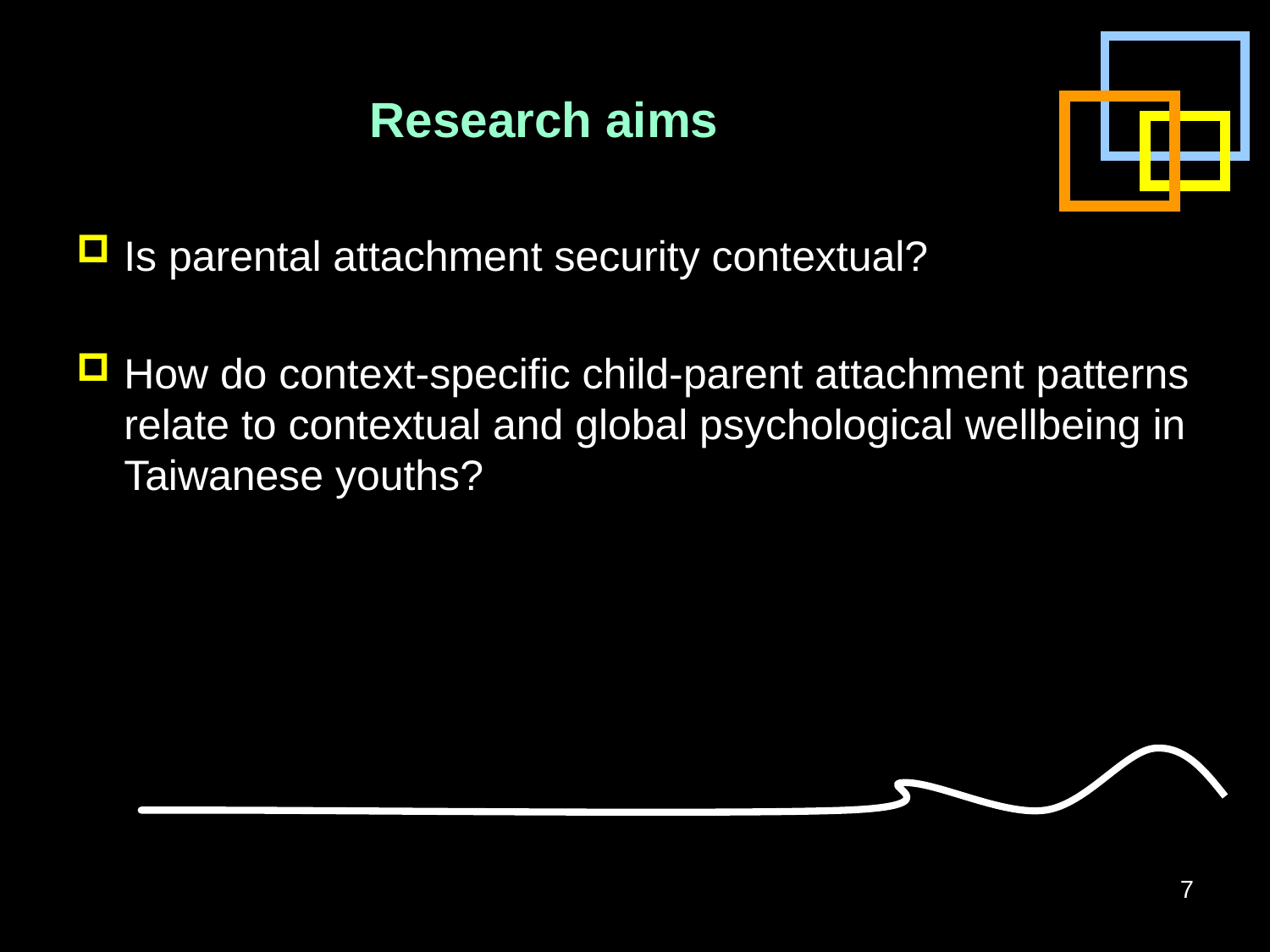

# Research aims
Is parental attachment security contextual?

How do context-specific child-parent attachment patterns relate to contextual and global psychological wellbeing in Taiwanese youths?

7